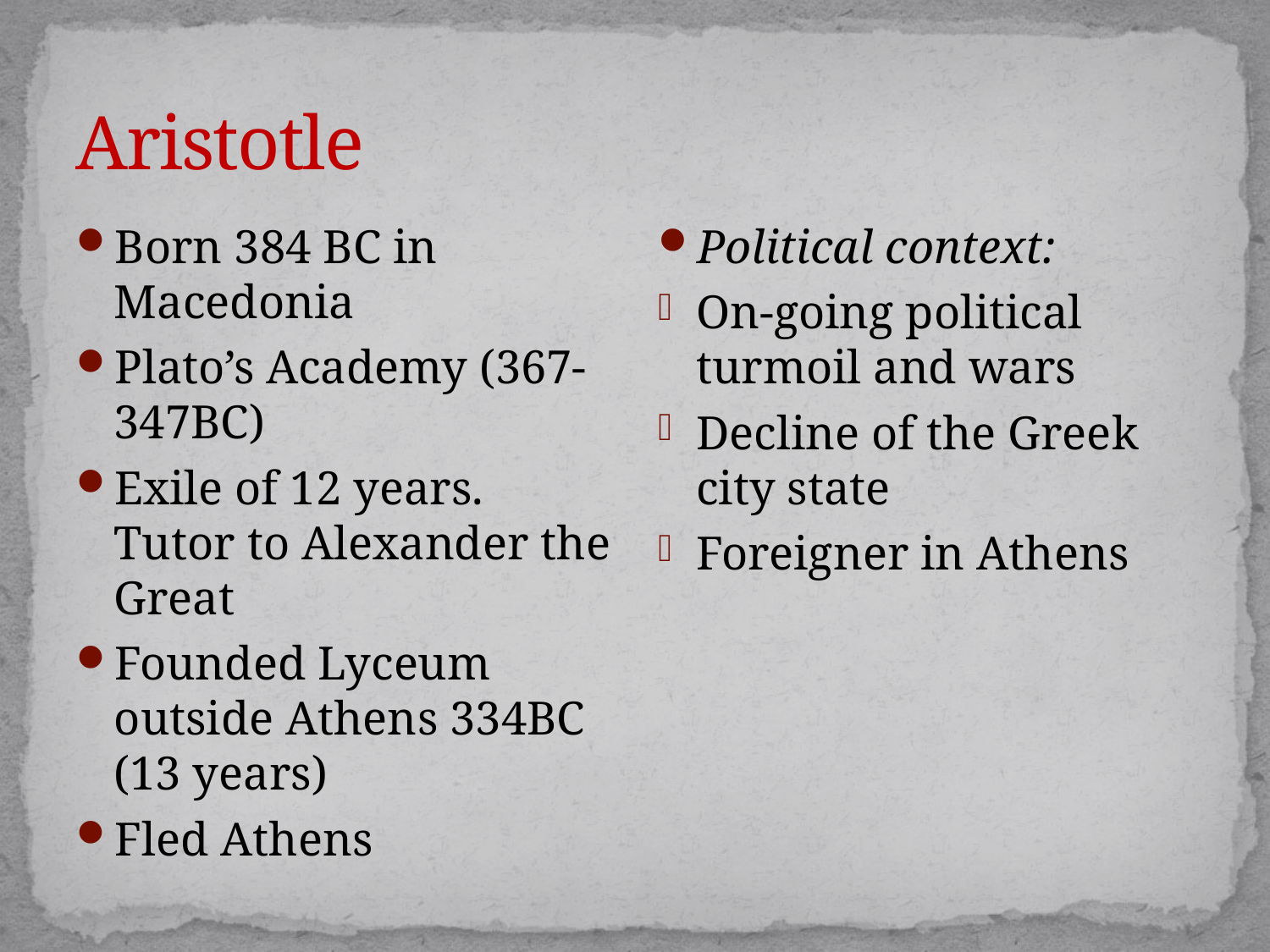

# Aristotle
Born 384 BC in Macedonia
Plato’s Academy (367-347BC)
Exile of 12 years.  Tutor to Alexander the Great
Founded Lyceum outside Athens 334BC (13 years)
Fled Athens

Political context:
On-going political turmoil and wars
Decline of the Greek city state
Foreigner in Athens